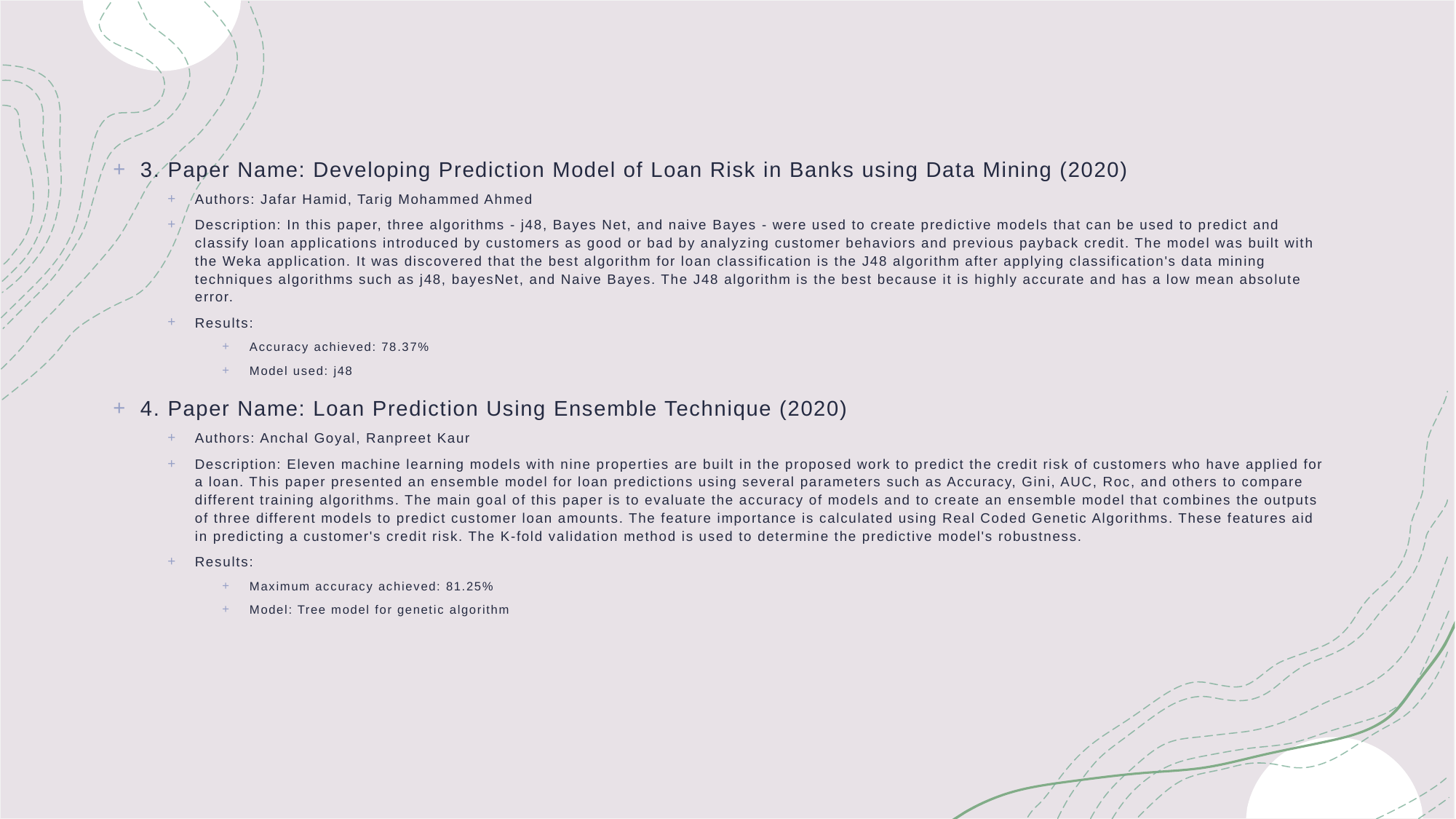

3. Paper Name: Developing Prediction Model of Loan Risk in Banks using Data Mining (2020)
Authors: Jafar Hamid, Tarig Mohammed Ahmed
Description: In this paper, three algorithms - j48, Bayes Net, and naive Bayes - were used to create predictive models that can be used to predict and classify loan applications introduced by customers as good or bad by analyzing customer behaviors and previous payback credit. The model was built with the Weka application. It was discovered that the best algorithm for loan classification is the J48 algorithm after applying classification's data mining techniques algorithms such as j48, bayesNet, and Naive Bayes. The J48 algorithm is the best because it is highly accurate and has a low mean absolute error.
Results:
Accuracy achieved: 78.37%
Model used: j48
4. Paper Name: Loan Prediction Using Ensemble Technique (2020)
Authors: Anchal Goyal, Ranpreet Kaur
Description: Eleven machine learning models with nine properties are built in the proposed work to predict the credit risk of customers who have applied for a loan. This paper presented an ensemble model for loan predictions using several parameters such as Accuracy, Gini, AUC, Roc, and others to compare different training algorithms. The main goal of this paper is to evaluate the accuracy of models and to create an ensemble model that combines the outputs of three different models to predict customer loan amounts. The feature importance is calculated using Real Coded Genetic Algorithms. These features aid in predicting a customer's credit risk. The K-fold validation method is used to determine the predictive model's robustness.
Results:
Maximum accuracy achieved: 81.25%
Model: Tree model for genetic algorithm